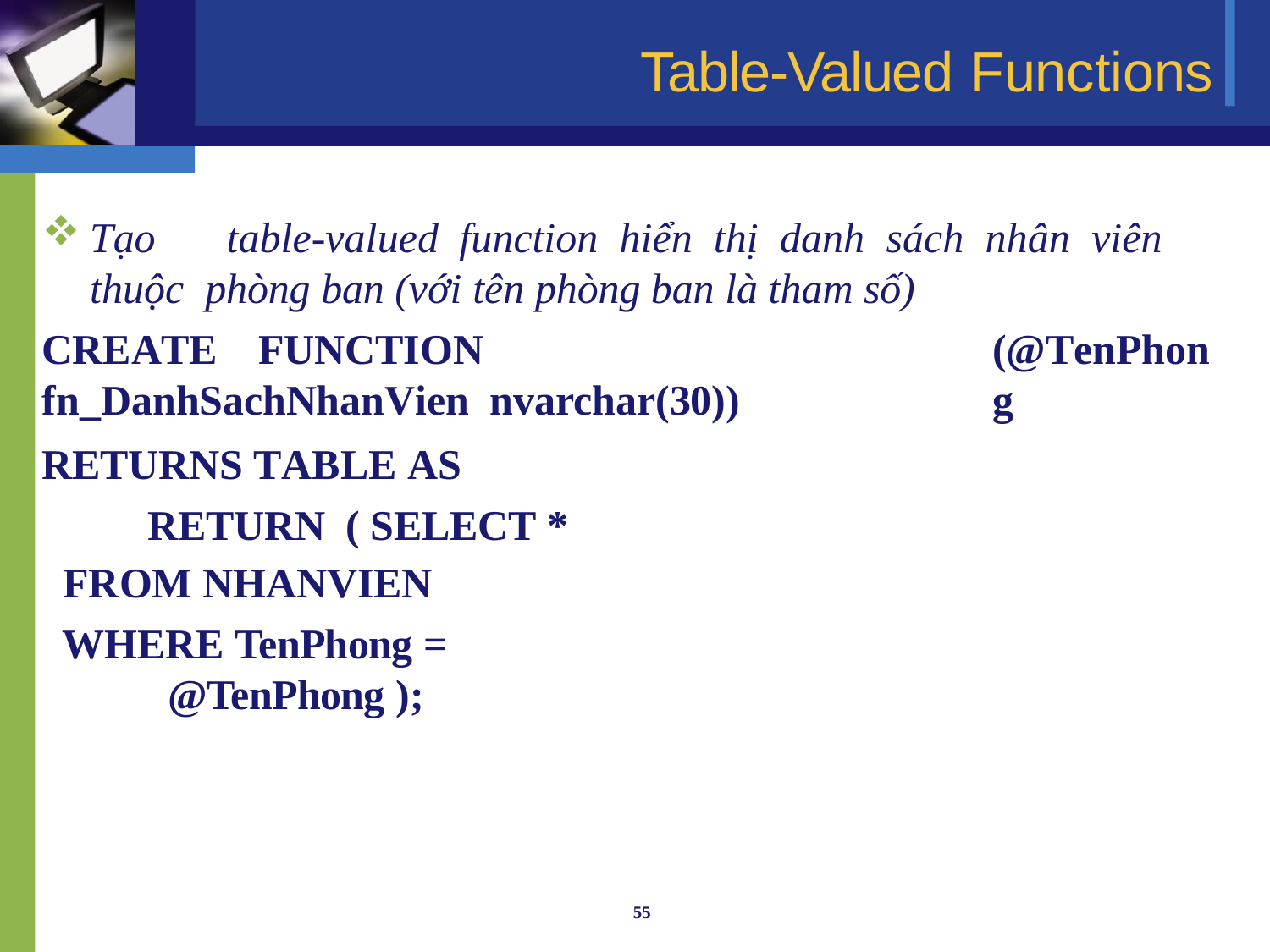

# Table-Valued Functions
Tạo	table-valued	function	hiển	thị	danh	sách	nhân	viên	thuộc  phòng ban (với tên phòng ban là tham số)
CREATE	FUNCTION	fn_DanhSachNhanVien  nvarchar(30))
RETURNS TABLE AS RETURN  ( SELECT *
FROM NHANVIEN
WHERE TenPhong = @TenPhong );
(@TenPhong
55